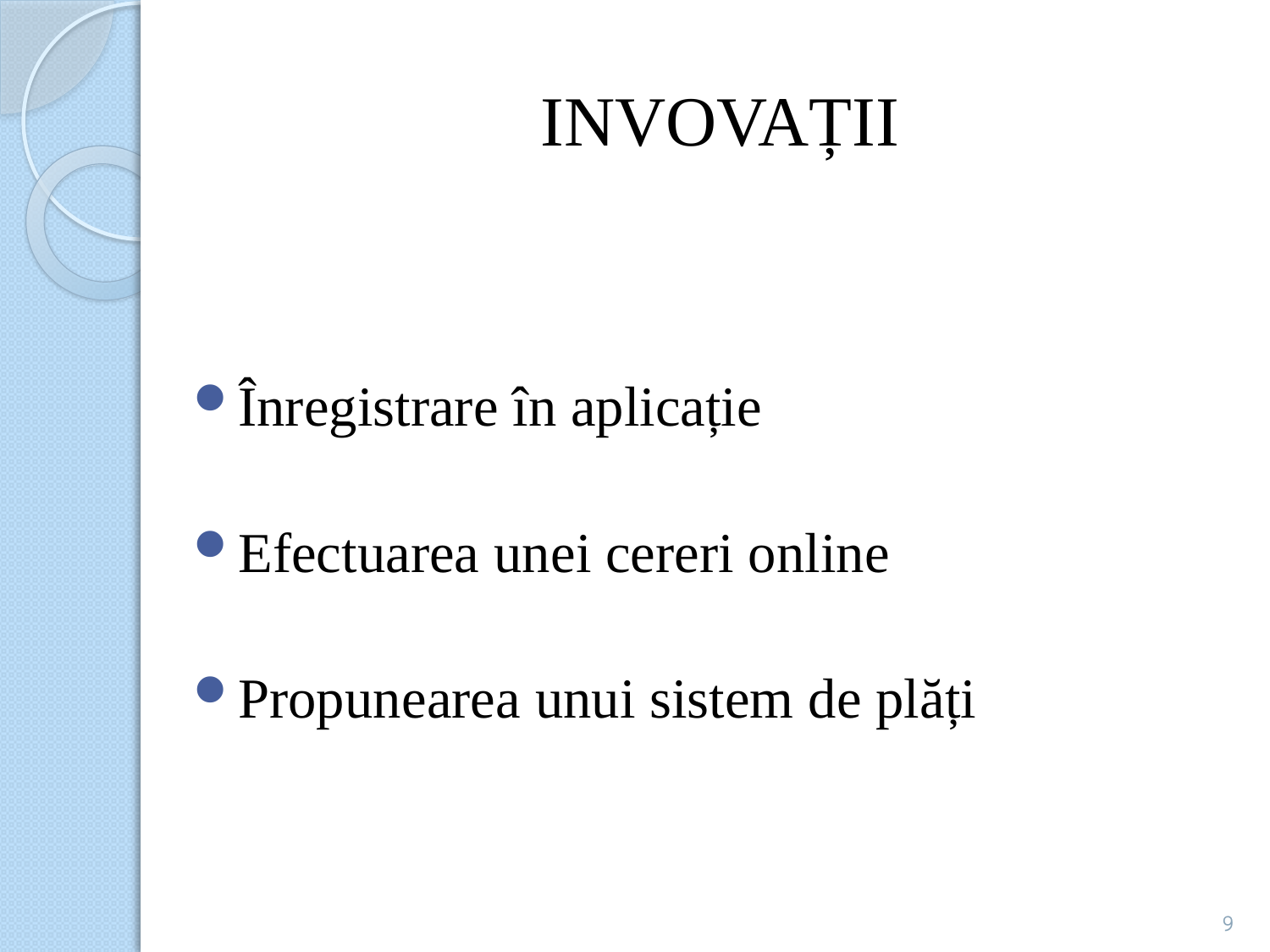

# INVOVAȚII
Înregistrare în aplicație
Efectuarea unei cereri online
Propunearea unui sistem de plăți

9